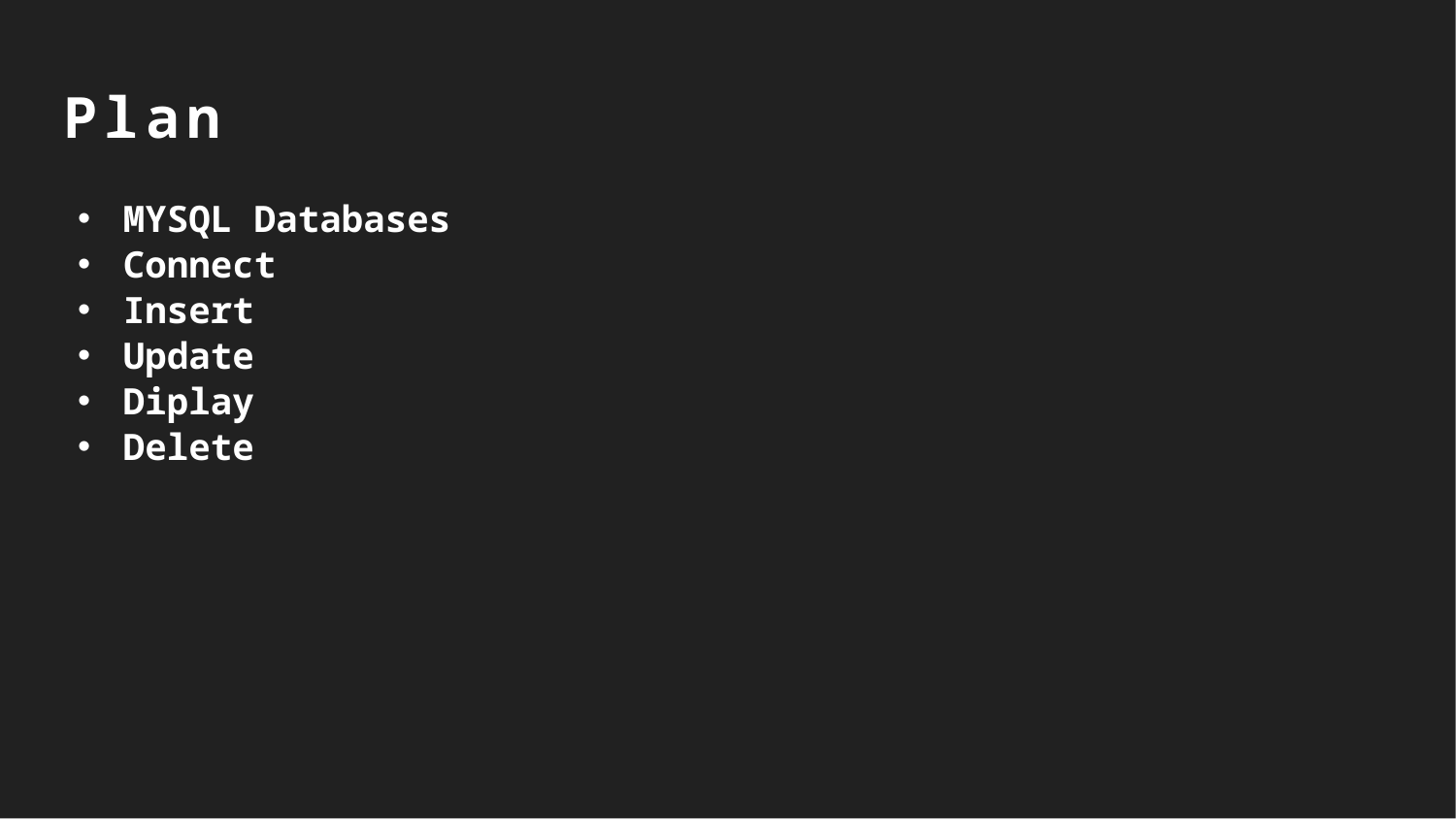

Plan
MYSQL Databases
Connect
Insert
Update
Diplay
Delete